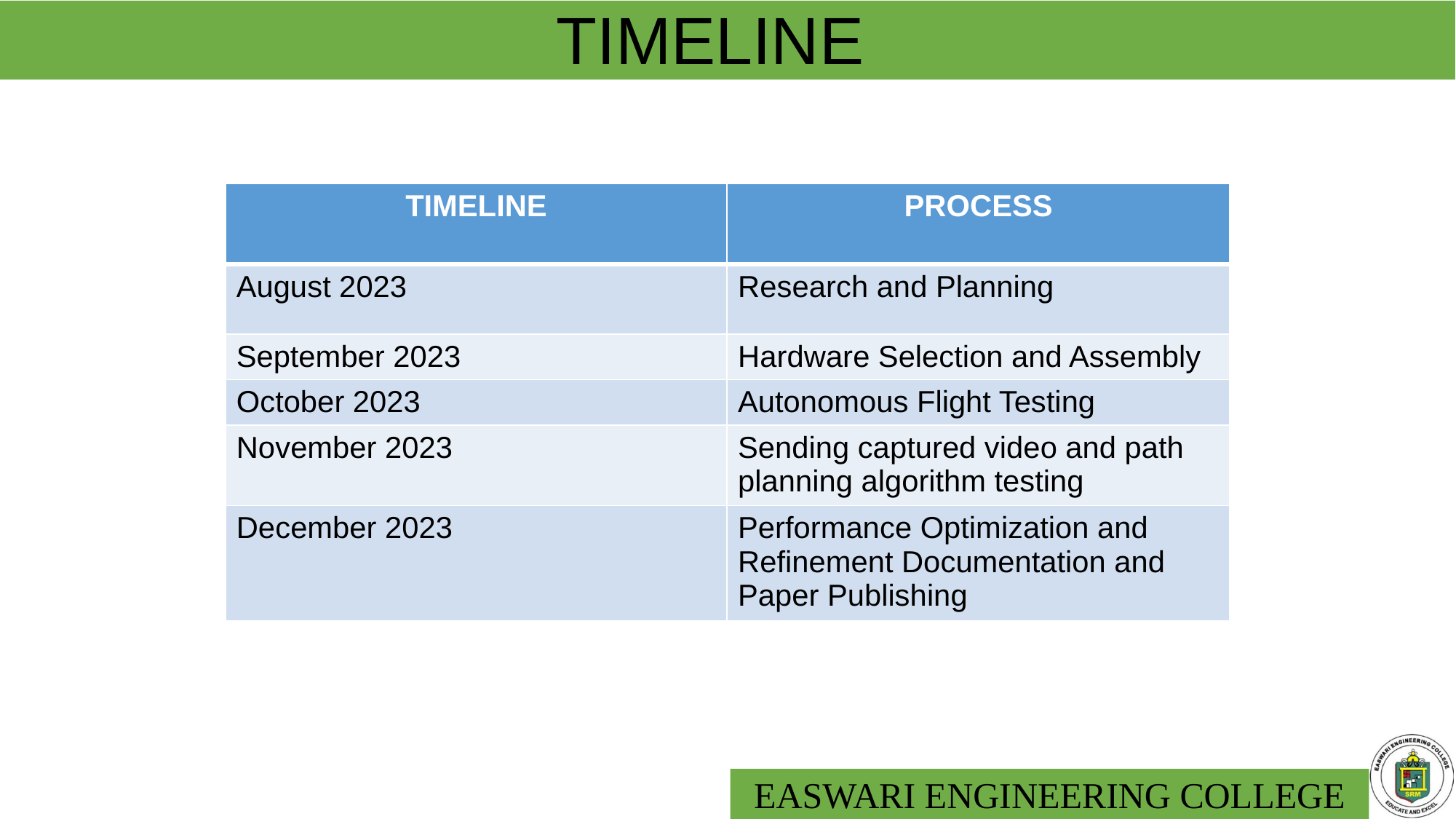

# TIMELINE
| TIMELINE | PROCESS |
| --- | --- |
| August 2023 | Research and Planning |
| September 2023 | Hardware Selection and Assembly |
| October 2023 | Autonomous Flight Testing |
| November 2023 | Sending captured video and path planning algorithm testing |
| December 2023 | Performance Optimization and Refinement Documentation and Paper Publishing |